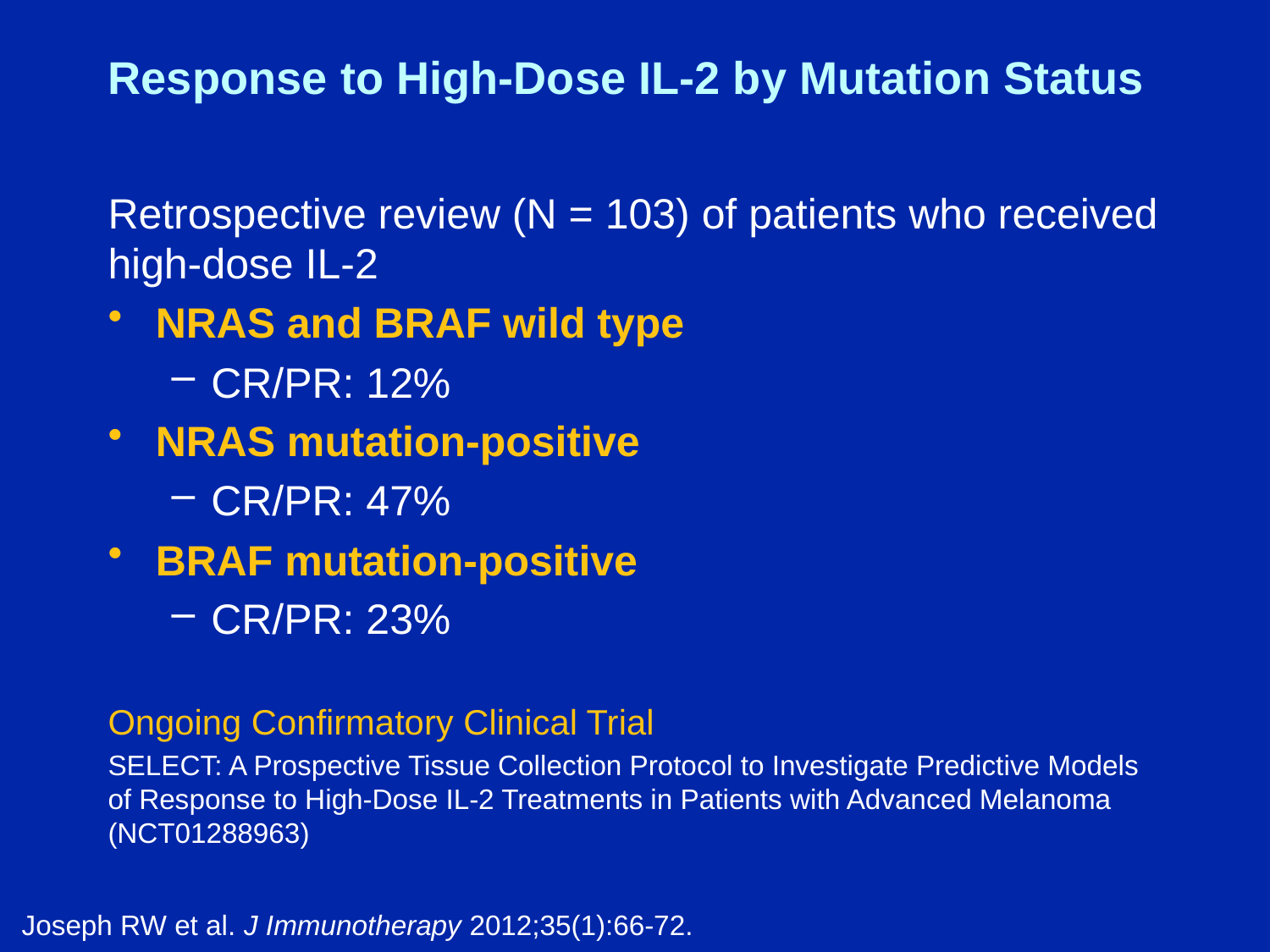

# Response to High-Dose IL-2 by Mutation Status
Retrospective review (N = 103) of patients who received high-dose IL-2
NRAS and BRAF wild type
CR/PR: 12%
NRAS mutation-positive
CR/PR: 47%
BRAF mutation-positive
CR/PR: 23%

Ongoing Confirmatory Clinical Trial
SELECT: A Prospective Tissue Collection Protocol to Investigate Predictive Models of Response to High-Dose IL-2 Treatments in Patients with Advanced Melanoma (NCT01288963)
Joseph RW et al. J Immunotherapy 2012;35(1):66-72.